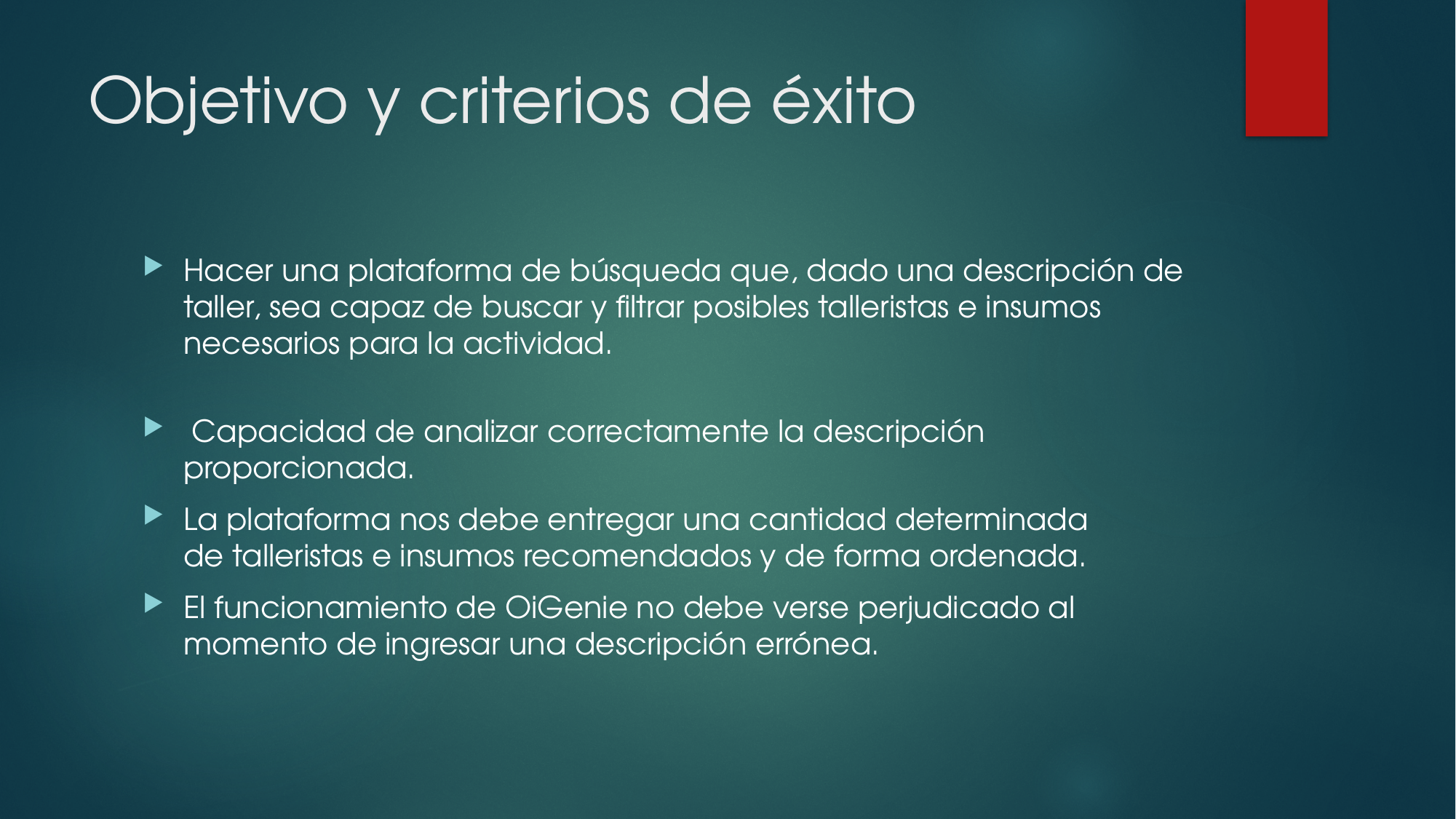

# Objetivo y criterios de éxito
Hacer una plataforma de búsqueda que, dado una descripción de taller, sea capaz de buscar y filtrar posibles talleristas e insumos necesarios para la actividad.
 Capacidad de analizar correctamente la descripción proporcionada.
La plataforma nos debe entregar una cantidad determinada de talleristas e insumos recomendados y de forma ordenada.
El funcionamiento de OiGenie no debe verse perjudicado al momento de ingresar una descripción errónea.